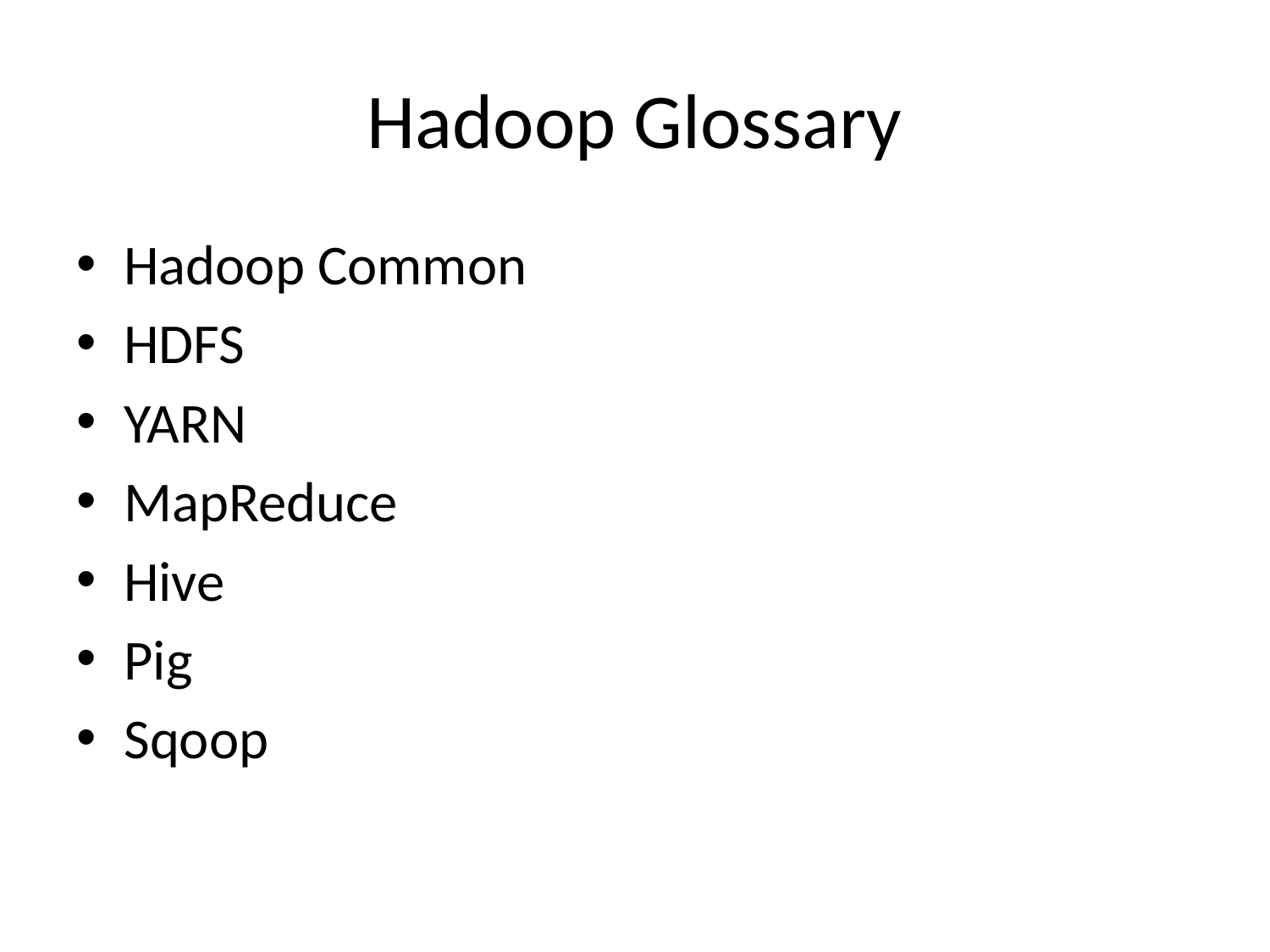

# Hadoop Glossary
Hadoop Common
HDFS
YARN
MapReduce
Hive
Pig
Sqoop